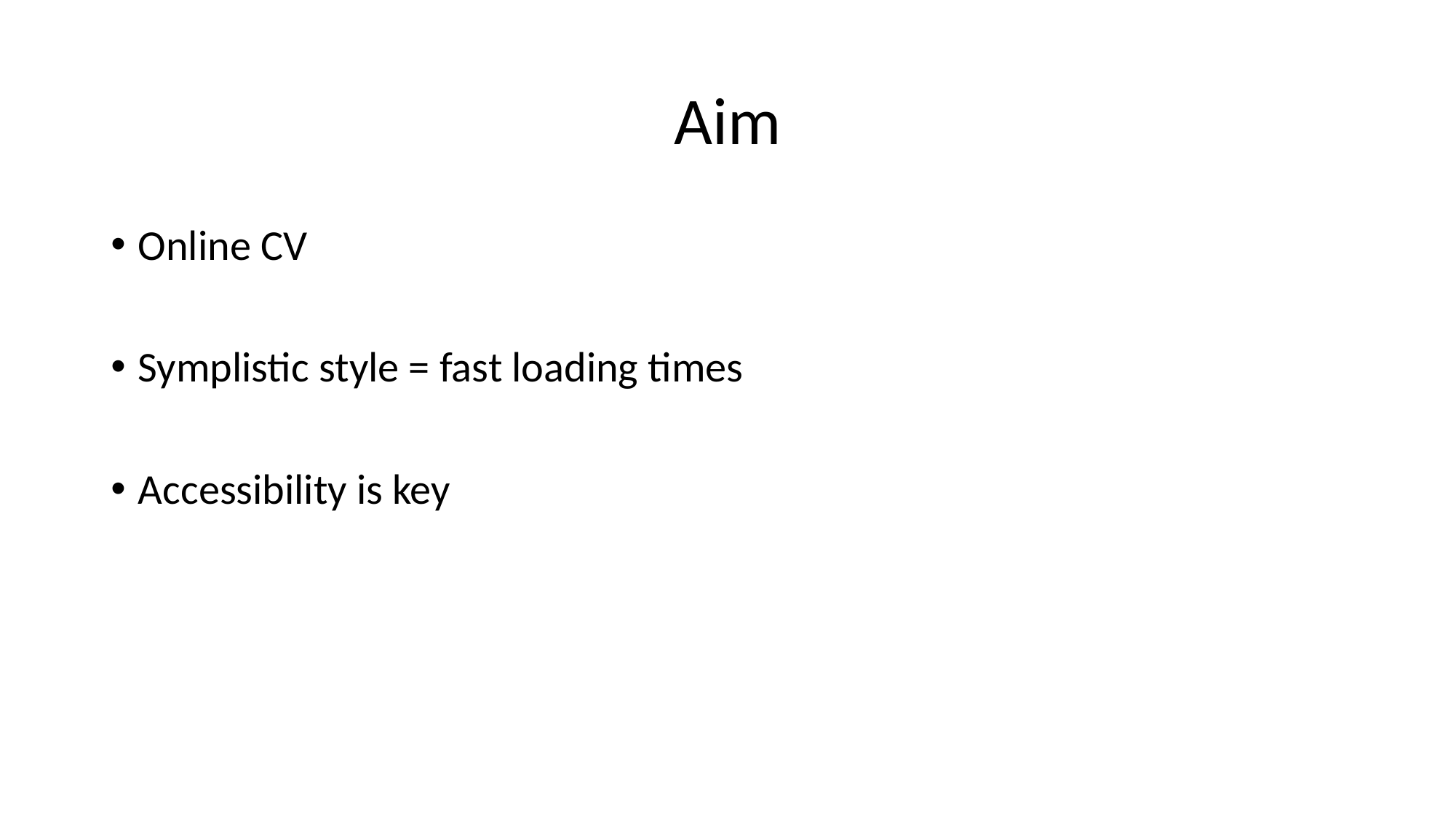

# Aim
Online CV

Symplistic style = fast loading times

Accessibility is key